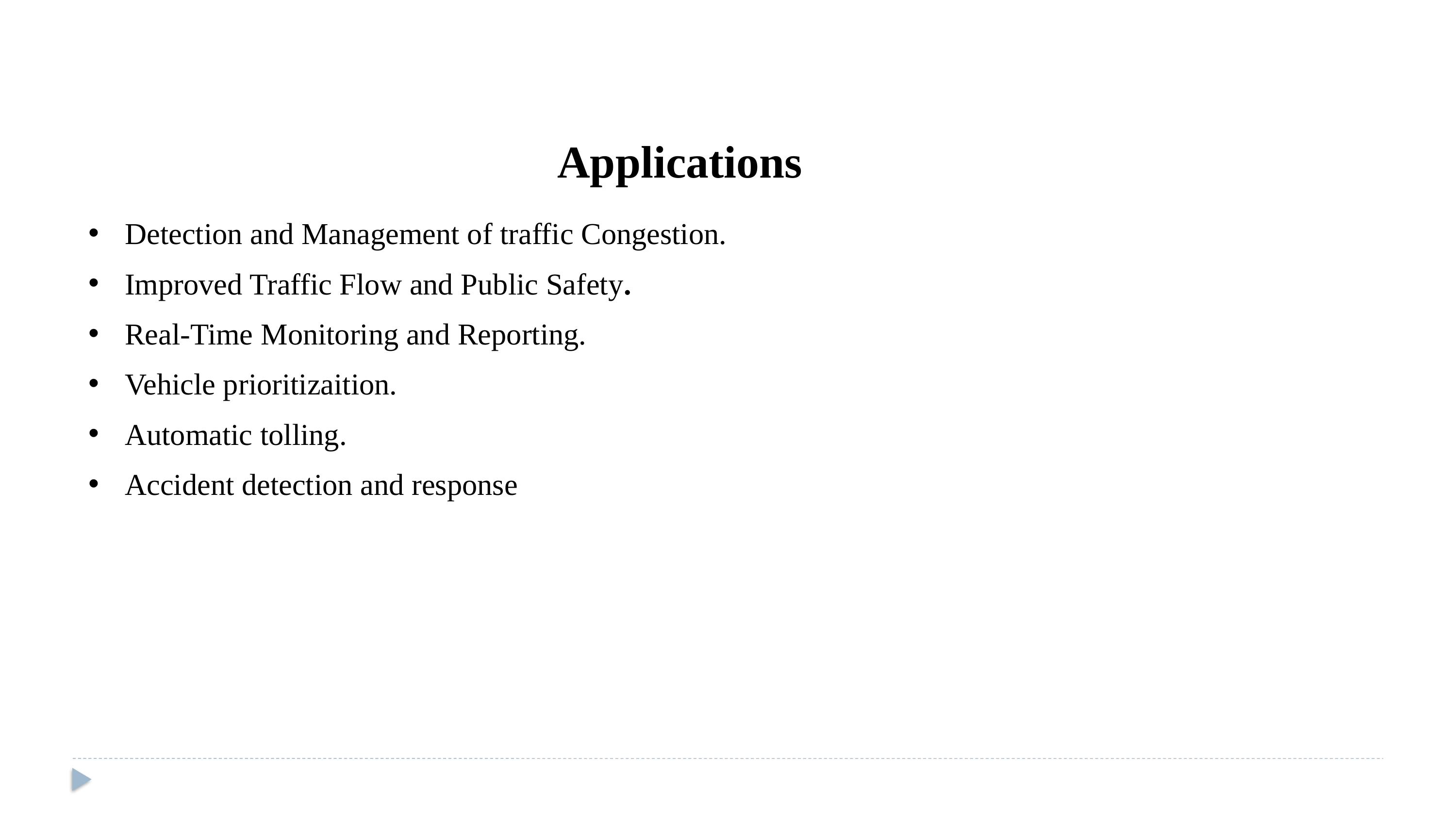

Applications

Detection and Management of traffic Congestion.
Improved Traffic Flow and Public Safety.
Real-Time Monitoring and Reporting.
Vehicle prioritizaition.
Automatic tolling.
Accident detection and response